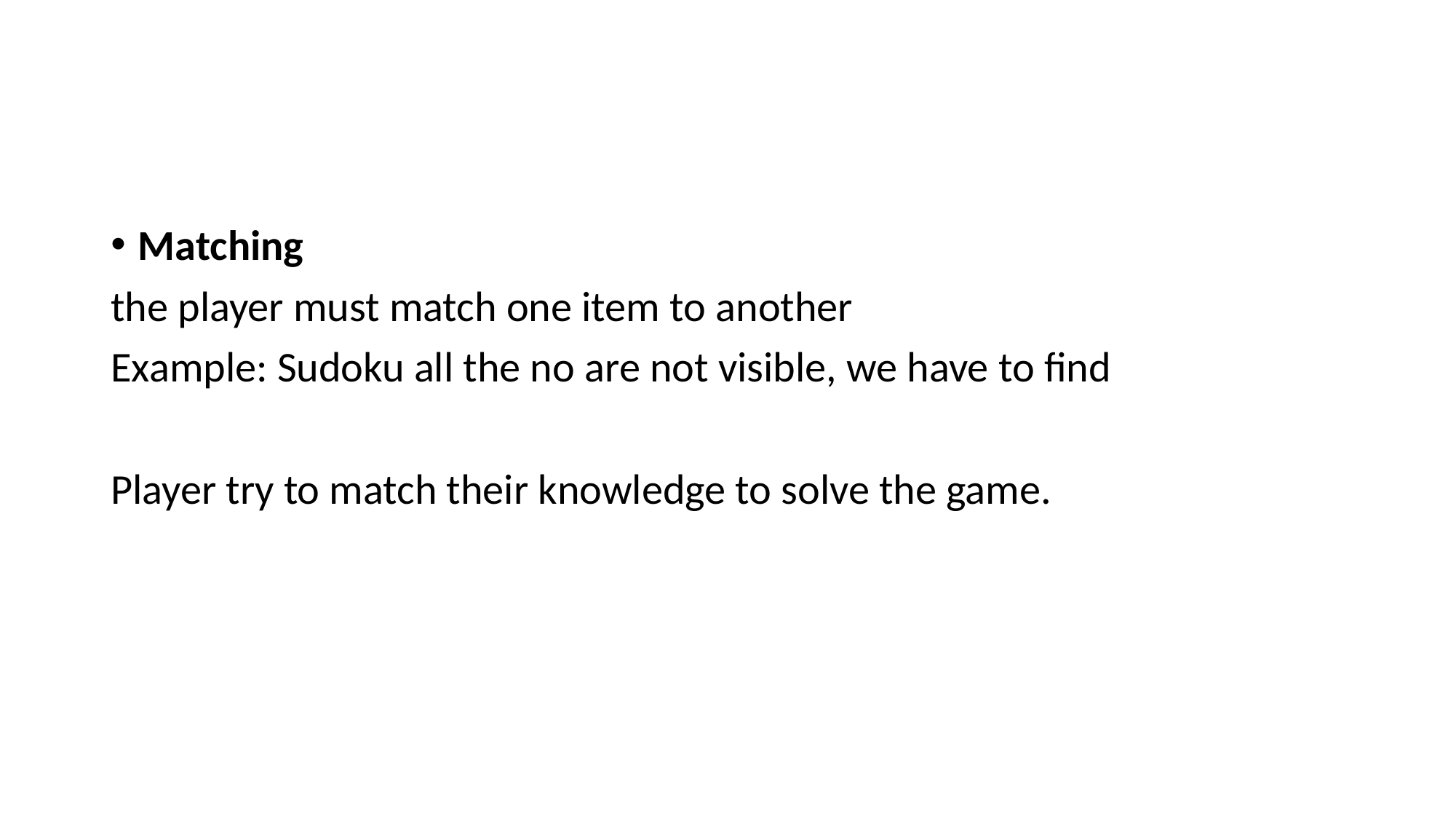

#
Matching
the player must match one item to another
Example: Sudoku all the no are not visible, we have to find

Player try to match their knowledge to solve the game.